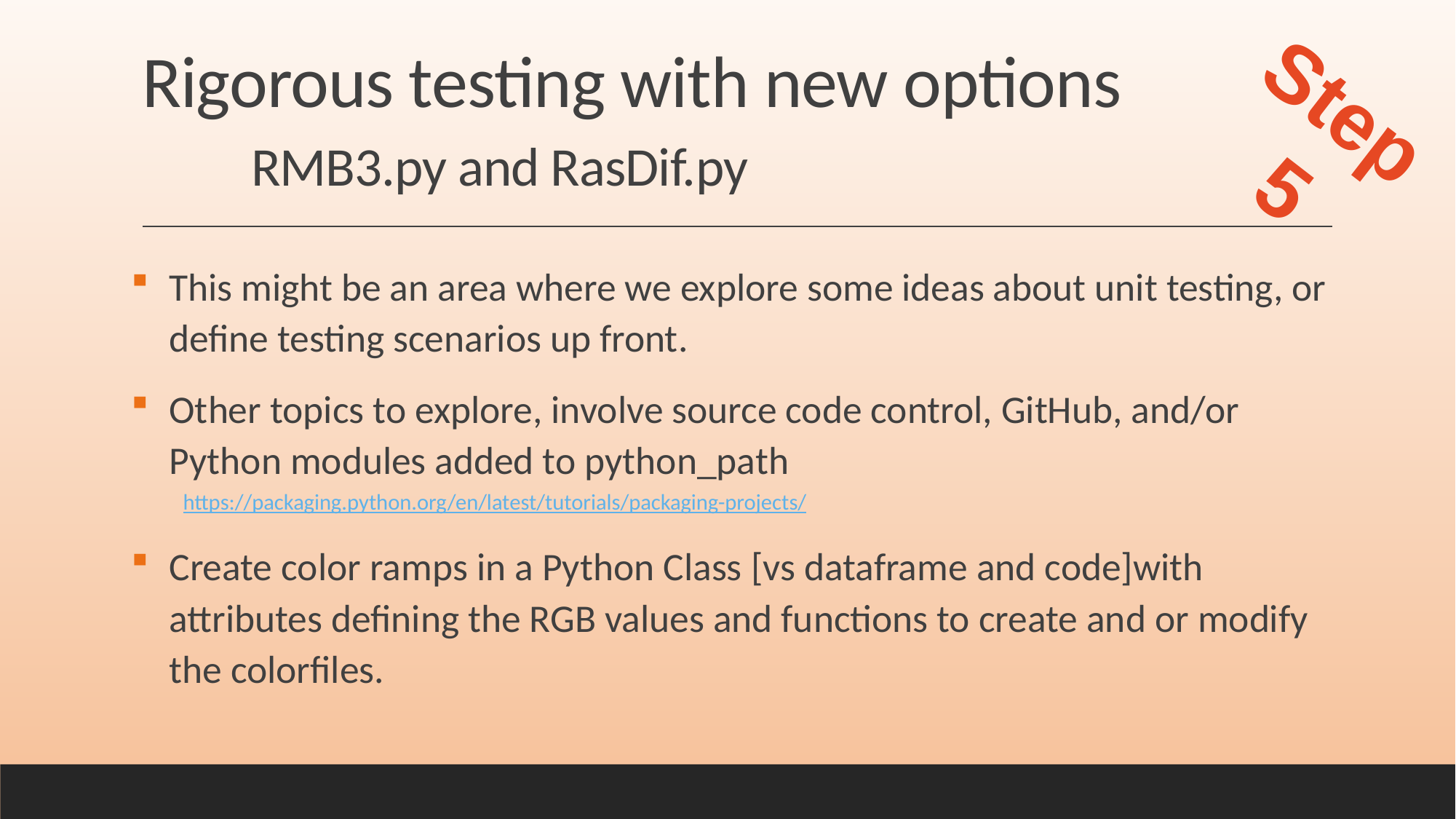

# Rigorous testing with new options RMB3.py and RasDif.py
Step 5
This might be an area where we explore some ideas about unit testing, or define testing scenarios up front.
Other topics to explore, involve source code control, GitHub, and/or Python modules added to python_path
https://packaging.python.org/en/latest/tutorials/packaging-projects/
Create color ramps in a Python Class [vs dataframe and code]with attributes defining the RGB values and functions to create and or modify the colorfiles.